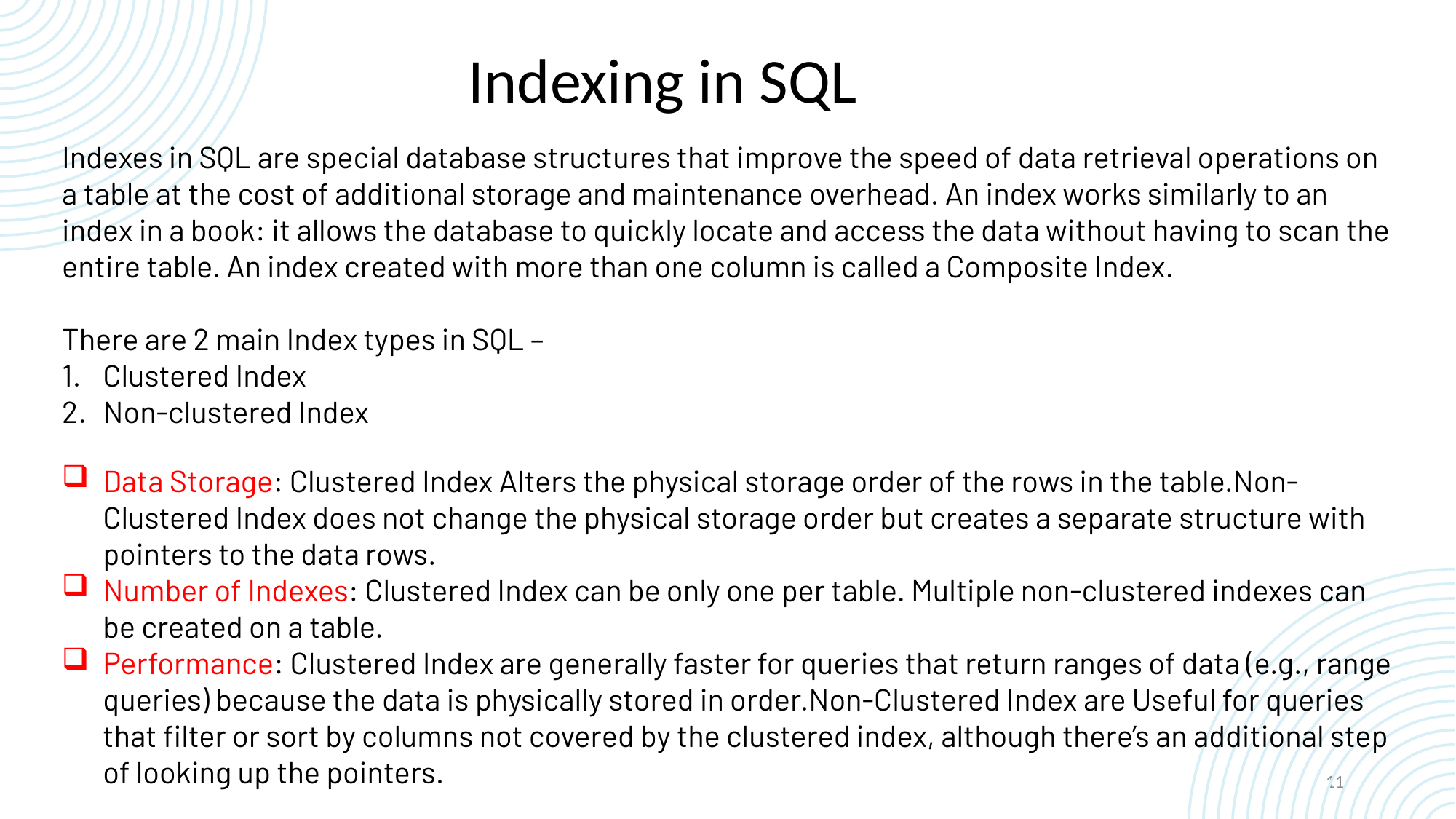

# Indexing in SQL
Indexes in SQL are special database structures that improve the speed of data retrieval operations on a table at the cost of additional storage and maintenance overhead. An index works similarly to an index in a book: it allows the database to quickly locate and access the data without having to scan the entire table. An index created with more than one column is called a Composite Index.

There are 2 main Index types in SQL –
Clustered Index
Non-clustered Index

Data Storage: Clustered Index Alters the physical storage order of the rows in the table.Non-Clustered Index does not change the physical storage order but creates a separate structure with pointers to the data rows.
Number of Indexes: Clustered Index can be only one per table. Multiple non-clustered indexes can be created on a table.
Performance: Clustered Index are generally faster for queries that return ranges of data (e.g., range queries) because the data is physically stored in order.Non-Clustered Index are Useful for queries that filter or sort by columns not covered by the clustered index, although there’s an additional step of looking up the pointers.
11